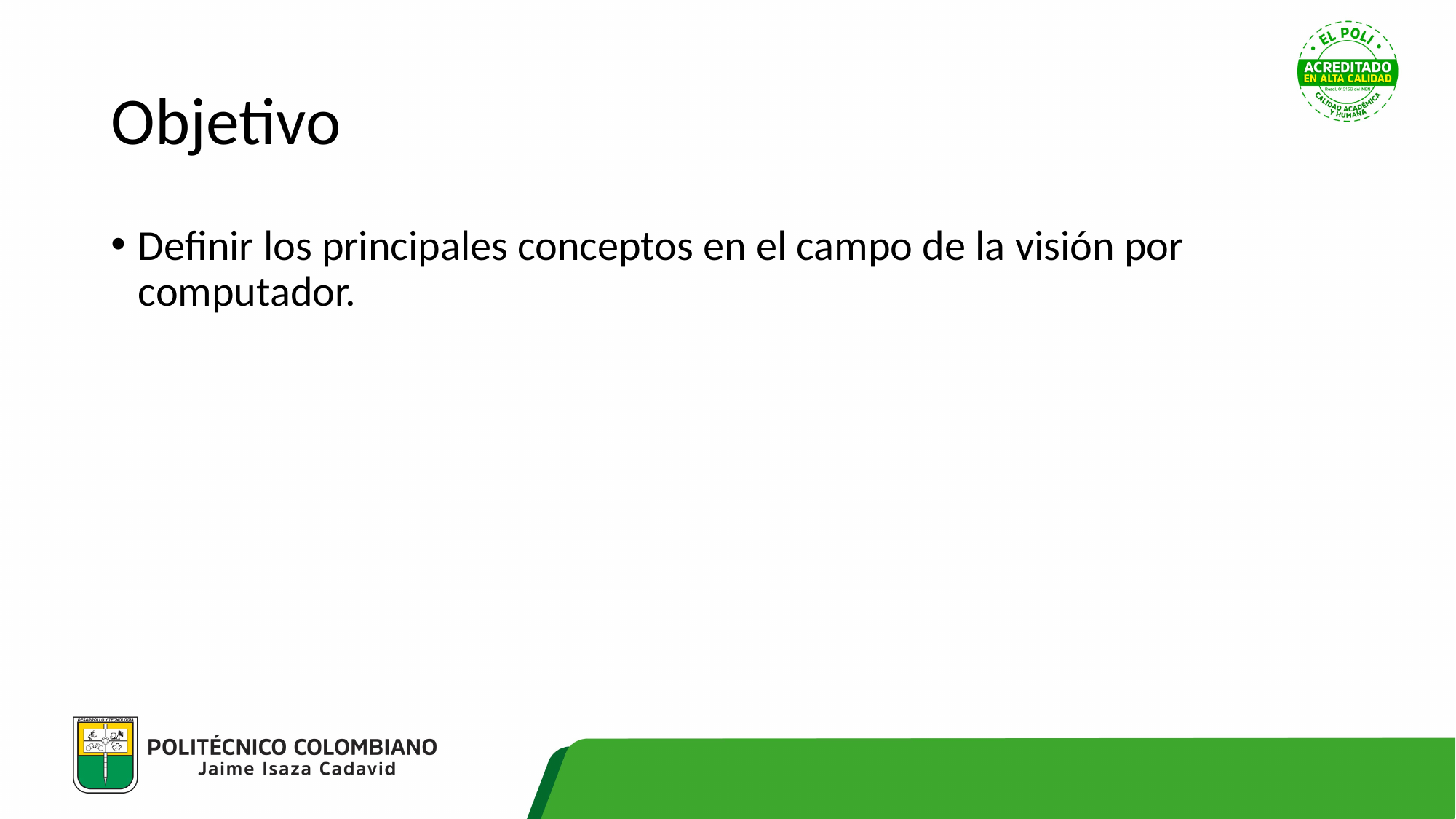

# Objetivo
Definir los principales conceptos en el campo de la visión por computador.